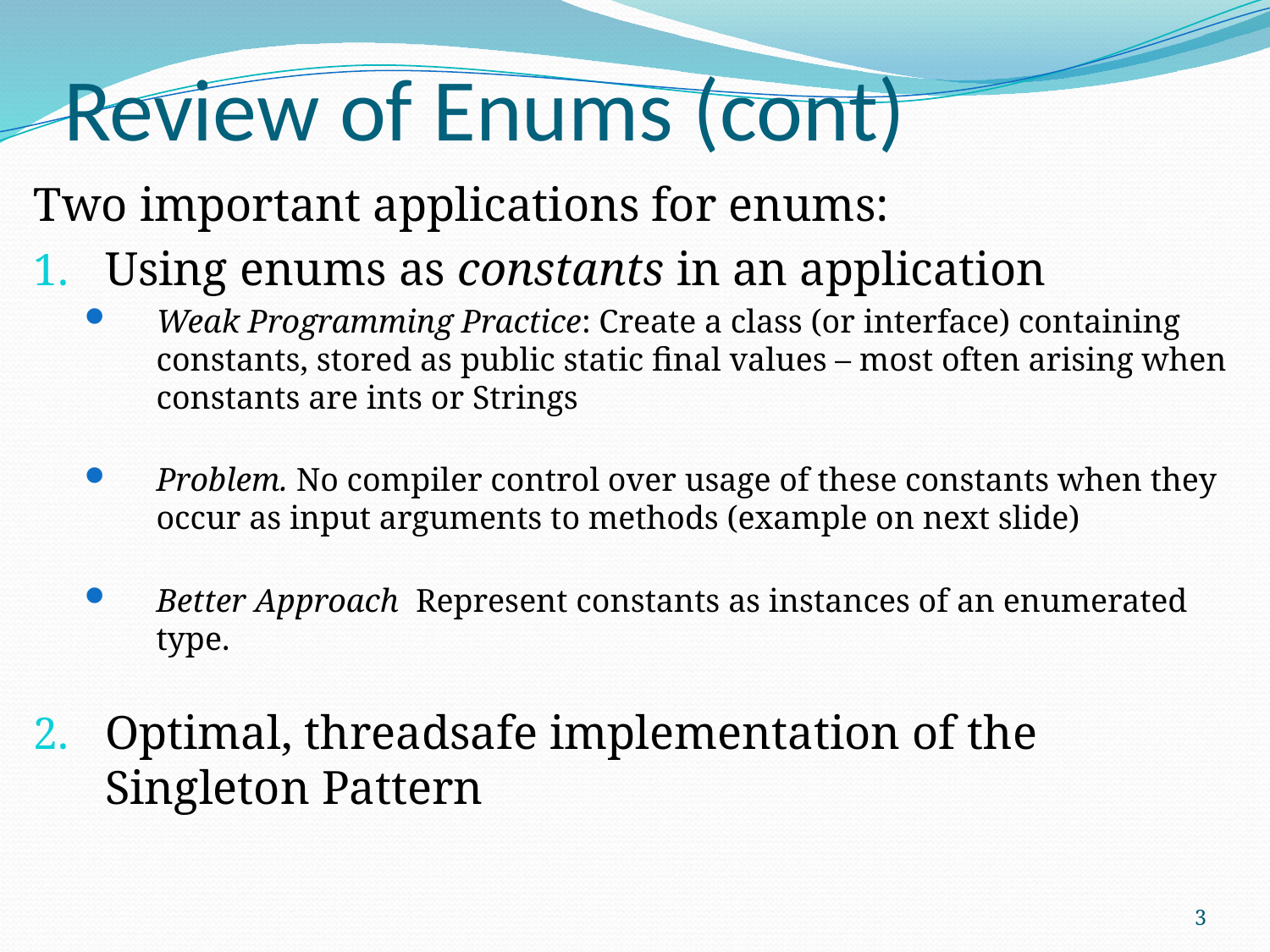

# Review of Enums (cont)
Two important applications for enums:
Using enums as constants in an application
Weak Programming Practice: Create a class (or interface) containing constants, stored as public static final values – most often arising when constants are ints or Strings
Problem. No compiler control over usage of these constants when they occur as input arguments to methods (example on next slide)
Better Approach  Represent constants as instances of an enumerated type.
Optimal, threadsafe implementation of the Singleton Pattern
3